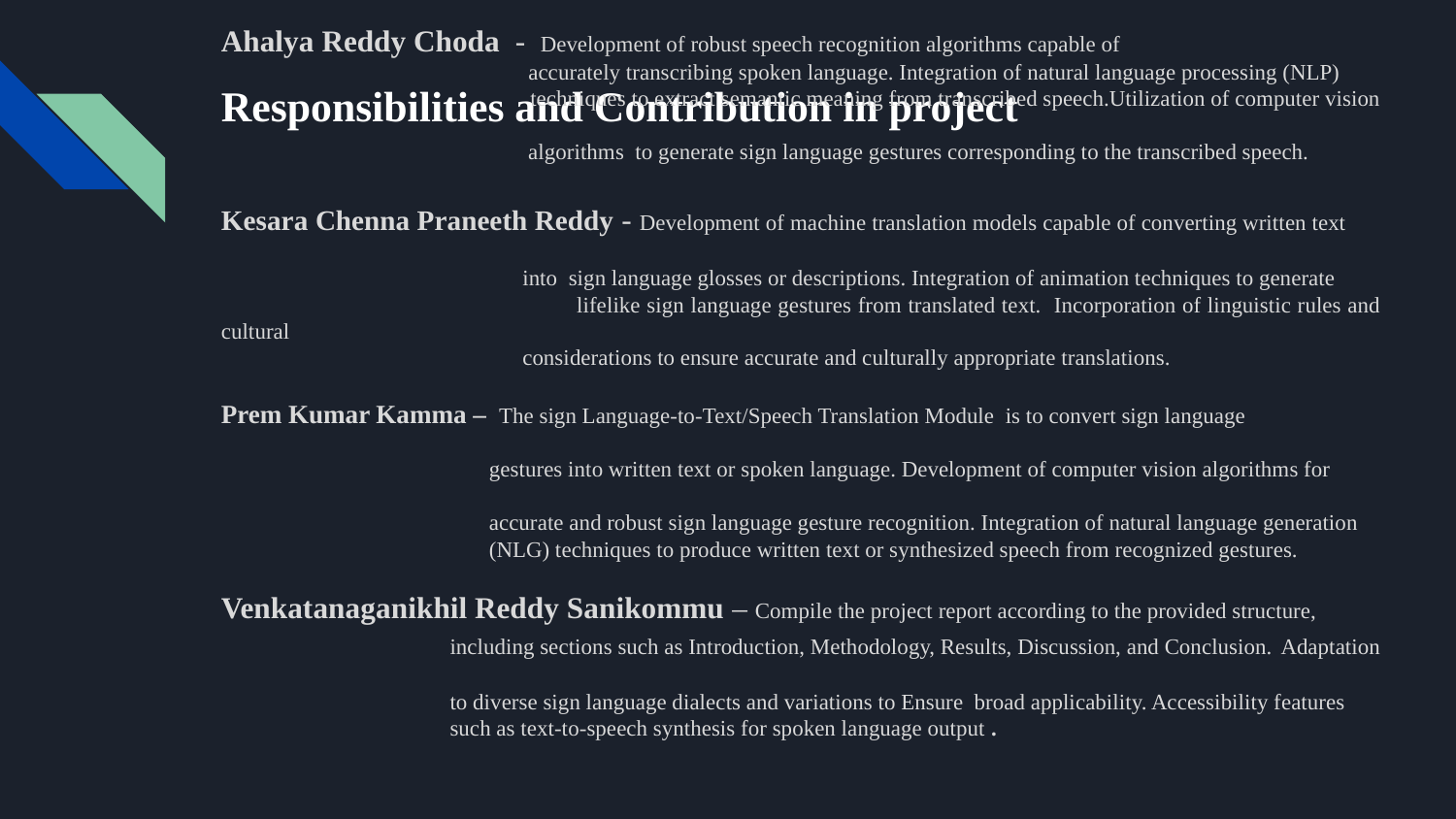

# Responsibilities and Contribution in project
Ahalya Reddy Choda  -  Development of robust speech recognition algorithms capable of
                                          accurately transcribing spoken language. Integration of natural language processing (NLP)
                                                       techniques to extract semantic meaning from transcribed speech.Utilization of computer vision
                                                       algorithms  to generate sign language gestures corresponding to the transcribed speech.

Kesara Chenna Praneeth Reddy - Development of machine translation models capable of converting written text
                                                      into  sign language glosses or descriptions. Integration of animation techniques to generate
                                                      lifelike sign language gestures from translated text.  Incorporation of linguistic rules and cultural
                                                      considerations to ensure accurate and culturally appropriate translations.

Prem Kumar Kamma –  The sign Language-to-Text/Speech Translation Module  is to convert sign language
                                                gestures into written text or spoken language. Development of computer vision algorithms for
                                                accurate and robust sign language gesture recognition. Integration of natural language generation
                                                (NLG) techniques to produce written text or synthesized speech from recognized gestures.

Venkatanaganikhil Reddy Sanikommu – Compile the project report according to the provided structure,
                                         including sections such as Introduction, Methodology, Results, Discussion, and Conclusion. Adaptation
                                         to diverse sign language dialects and variations to Ensure  broad applicability. Accessibility features
                                         such as text-to-speech synthesis for spoken language output .